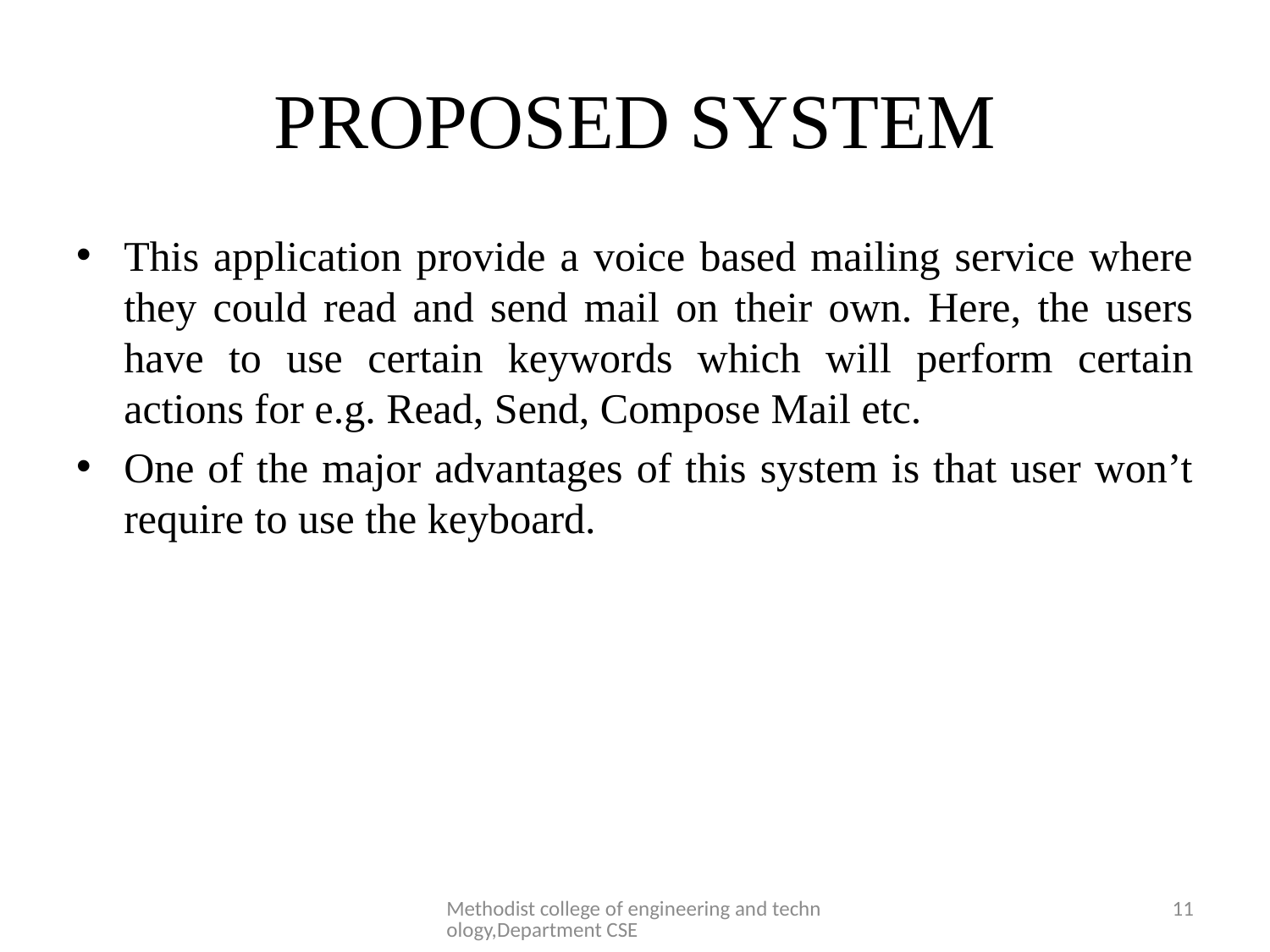

# PROPOSED SYSTEM
This application provide a voice based mailing service where they could read and send mail on their own. Here, the users have to use certain keywords which will perform certain actions for e.g. Read, Send, Compose Mail etc.
One of the major advantages of this system is that user won’t require to use the keyboard.

Methodist college of engineering and technology,Department CSE
11